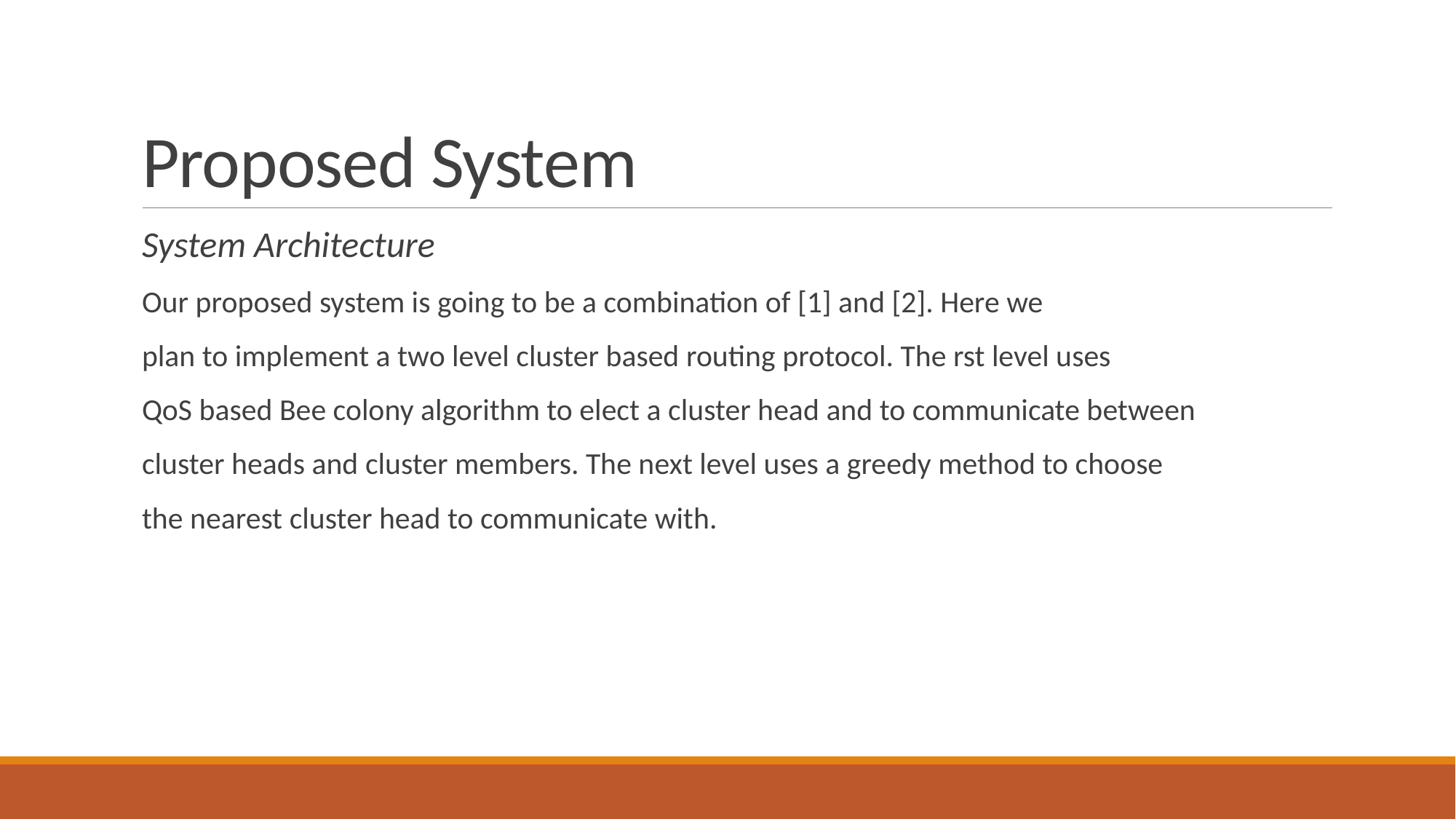

# Proposed System
System Architecture
Our proposed system is going to be a combination of [1] and [2]. Here we
plan to implement a two level cluster based routing protocol. The rst level uses
QoS based Bee colony algorithm to elect a cluster head and to communicate between
cluster heads and cluster members. The next level uses a greedy method to choose
the nearest cluster head to communicate with.